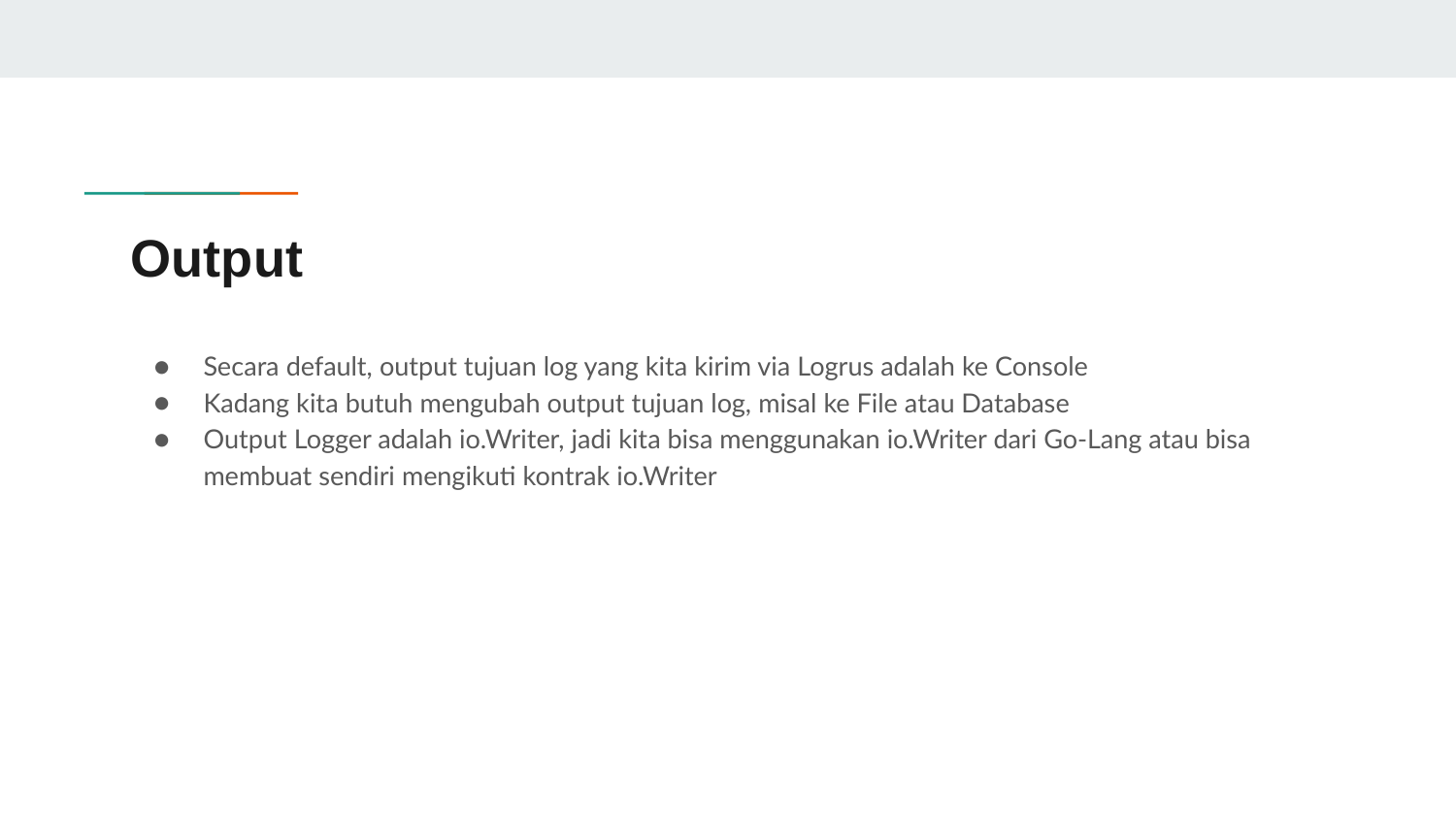

# Output
Secara default, output tujuan log yang kita kirim via Logrus adalah ke Console
Kadang kita butuh mengubah output tujuan log, misal ke File atau Database
Output Logger adalah io.Writer, jadi kita bisa menggunakan io.Writer dari Go-Lang atau bisa membuat sendiri mengikuti kontrak io.Writer